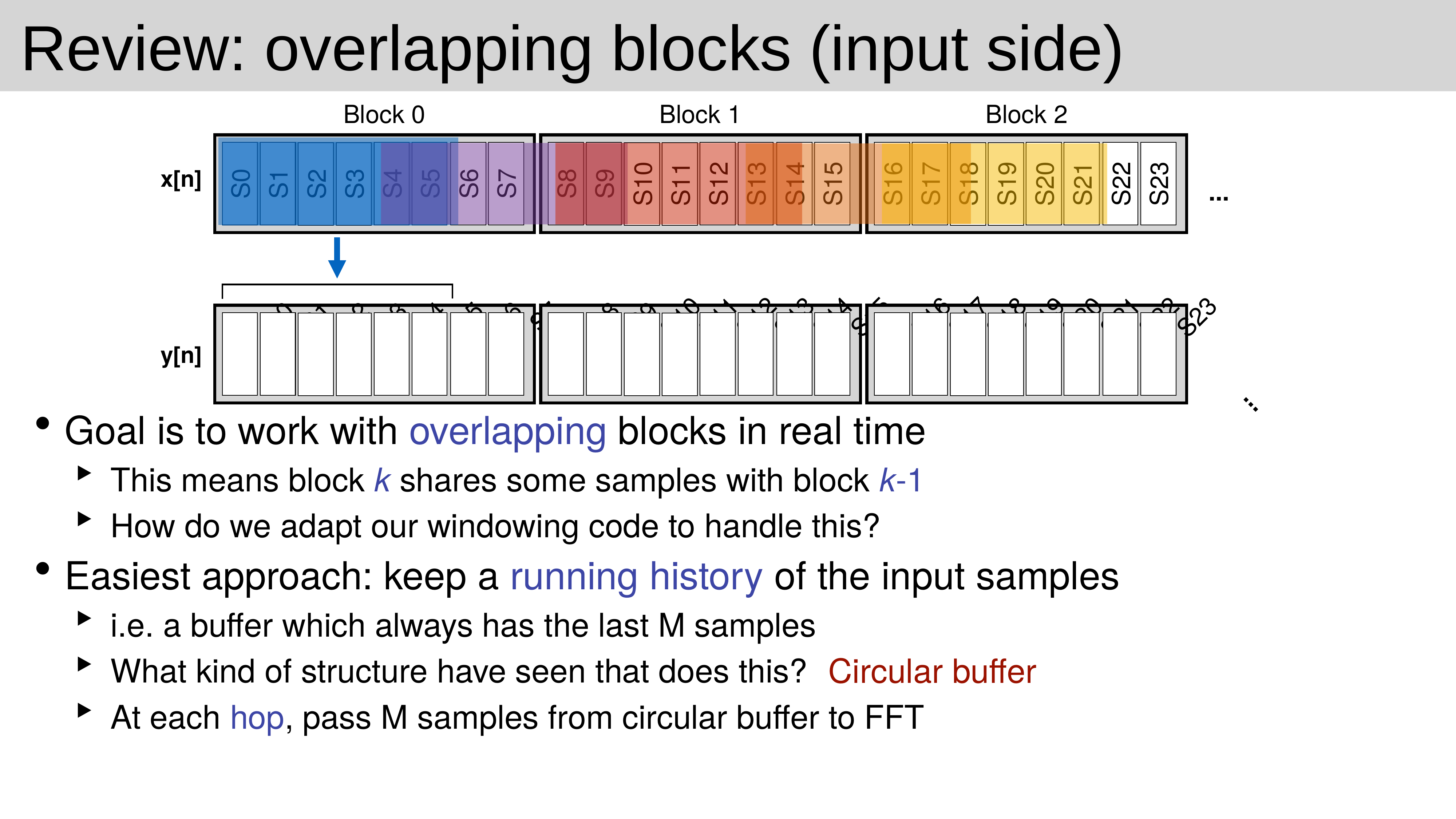

# Review: overlapping blocks (input side)
Block 0
Block 1
Block 2

S0
S1
S4
S5
S6
S7
S2
S3

S12
S13
S14
S15
S8
S9
S10
S11

S16
S17
S20
S21
S22
S23
S18
S19
...

x[n]

S0
S1
S4
S5
S6
S7
S2
S3

S8
S9
S12
S13
S14
S15
S10
S11

S16
S17
S20
S21
S22
S23
S18
S19

...
y[n]
Goal is to work with overlapping blocks in real time
This means block k shares some samples with block k-1
How do we adapt our windowing code to handle this?
Easiest approach: keep a running history of the input samples
i.e. a buffer which always has the last M samples
What kind of structure have seen that does this?
At each hop, pass M samples from circular buffer to FFT
Circular buffer